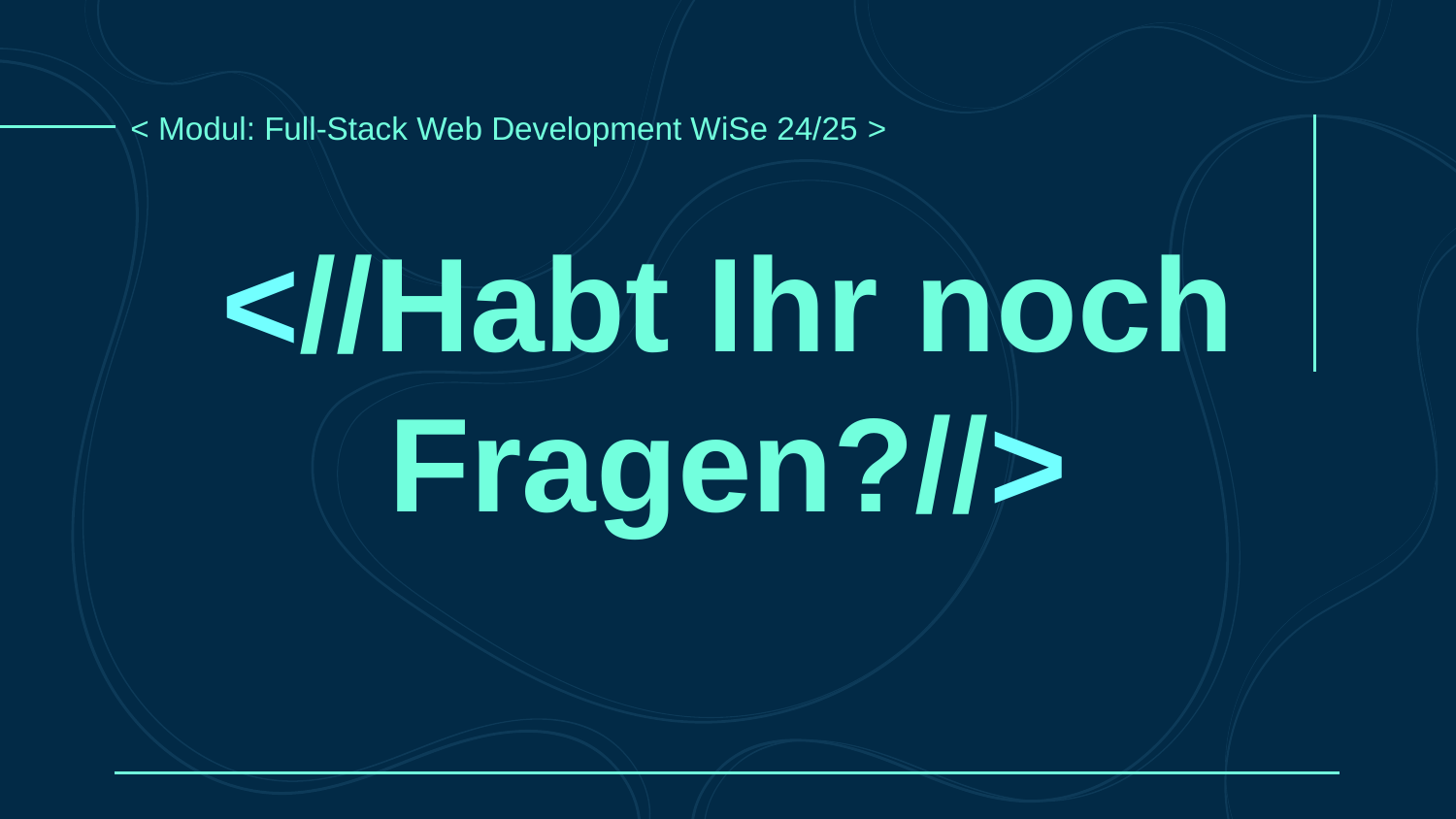

< Modul: Full-Stack Web Development WiSe 24/25 >
# <//Habt Ihr noch Fragen?//>